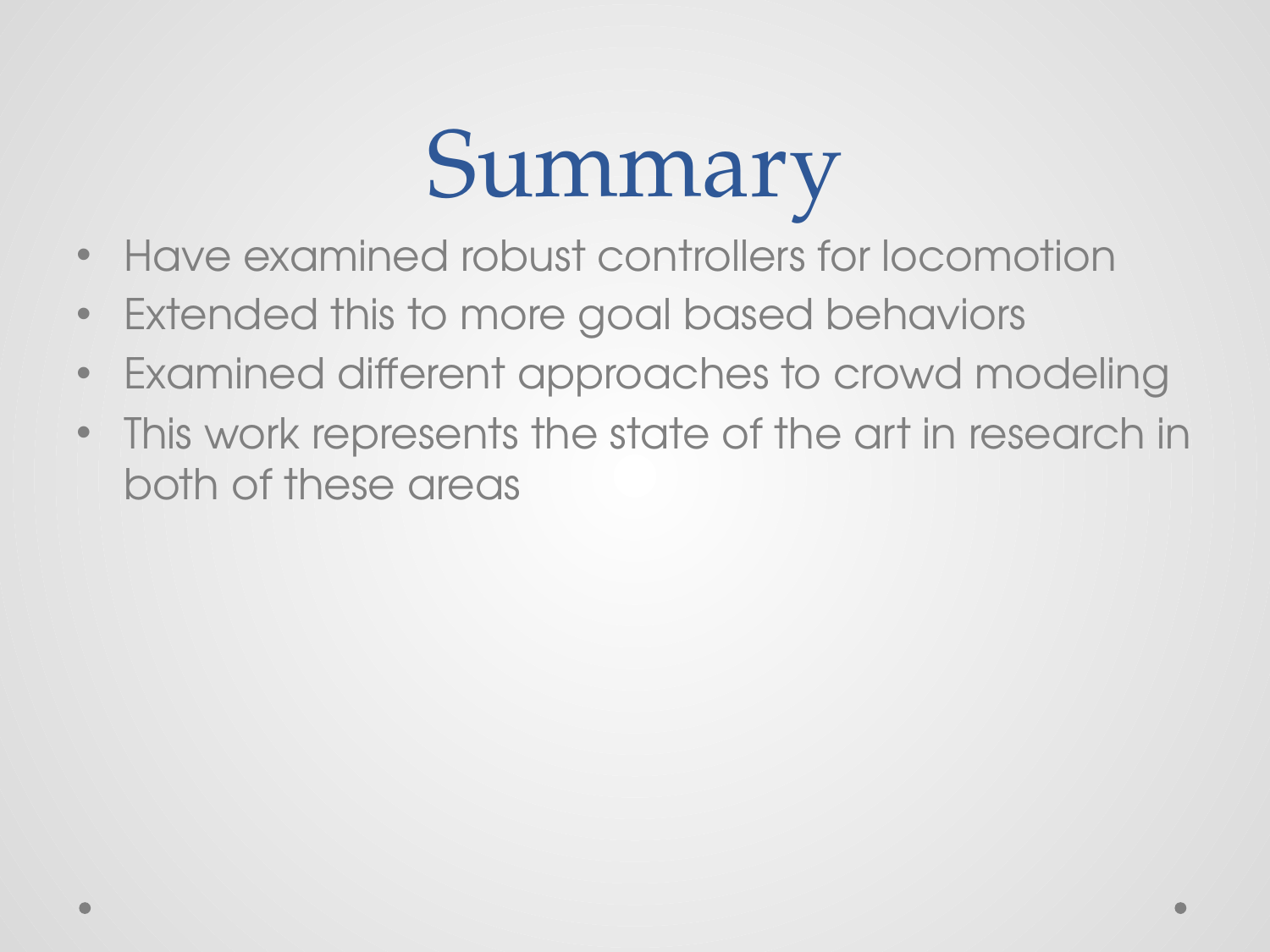

# Summary
Have examined robust controllers for locomotion
Extended this to more goal based behaviors
Examined different approaches to crowd modeling
This work represents the state of the art in research in both of these areas